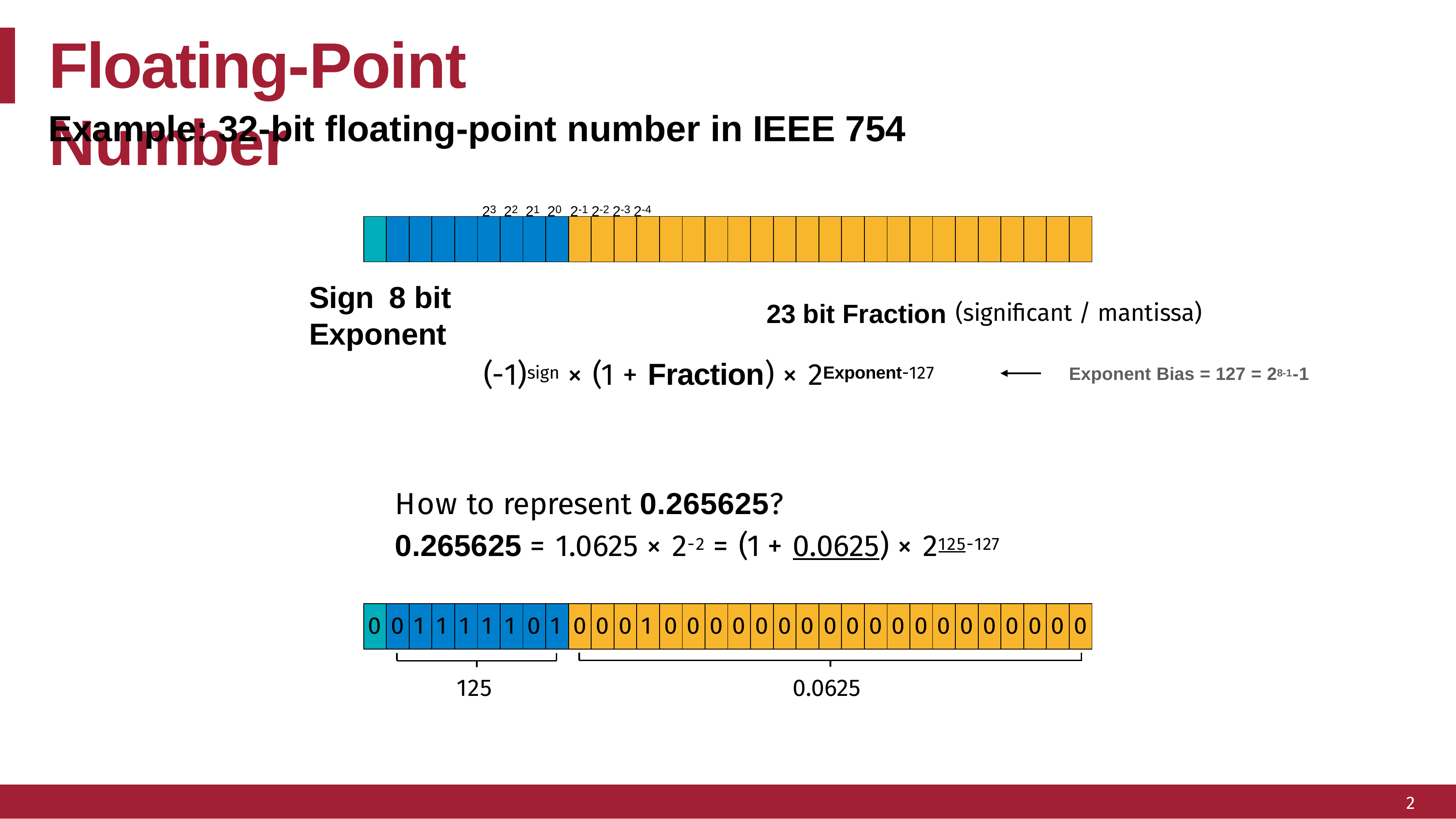

# Floating-Point Number
Example: 32-bit floating-point number in IEEE 754
23 22  21  20  2-1 2-2 2-3 2-4
|  |  |  |  |  |  |  |  |  |  |  |  |  |  |  |  |  |  |  |  |  |  |  |  |  |  |  |  |  |  |  |  |
| --- | --- | --- | --- | --- | --- | --- | --- | --- | --- | --- | --- | --- | --- | --- | --- | --- | --- | --- | --- | --- | --- | --- | --- | --- | --- | --- | --- | --- | --- | --- | --- |
23 bit Fraction (significant / mantissa)
Sign	8 bit Exponent
(-1)sign × (1 + Fraction) × 2Exponent-127
Exponent Bias = 127 = 28-1-1

How to represent 0.265625?
0.265625 = 1.0625 × 2-2 = (1 + 0.0625) × 2125-127
| 0 | 0 | 1 | 1 | 1 | 1 | 1 | 0 | 1 | 0 | 0 | 0 | 1 | 0 | 0 | 0 | 0 | 0 | 0 | 0 | 0 | 0 | 0 | 0 | 0 | 0 | 0 | 0 | 0 | 0 | 0 | 0 |
| --- | --- | --- | --- | --- | --- | --- | --- | --- | --- | --- | --- | --- | --- | --- | --- | --- | --- | --- | --- | --- | --- | --- | --- | --- | --- | --- | --- | --- | --- | --- | --- |

125
0.0625
2